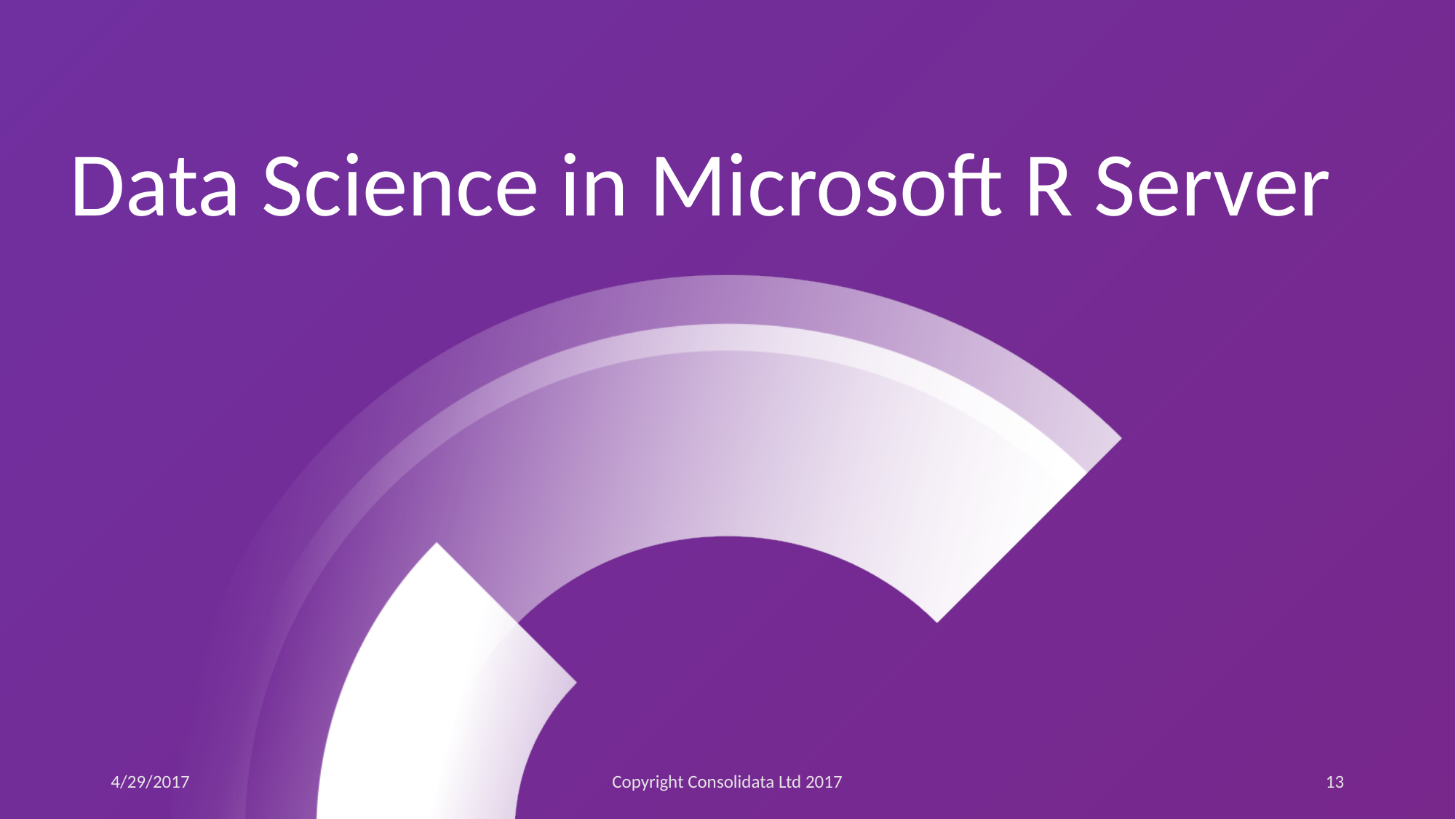

# Data Science in Microsoft R Server
4/29/2017
Copyright Consolidata Ltd 2017
13